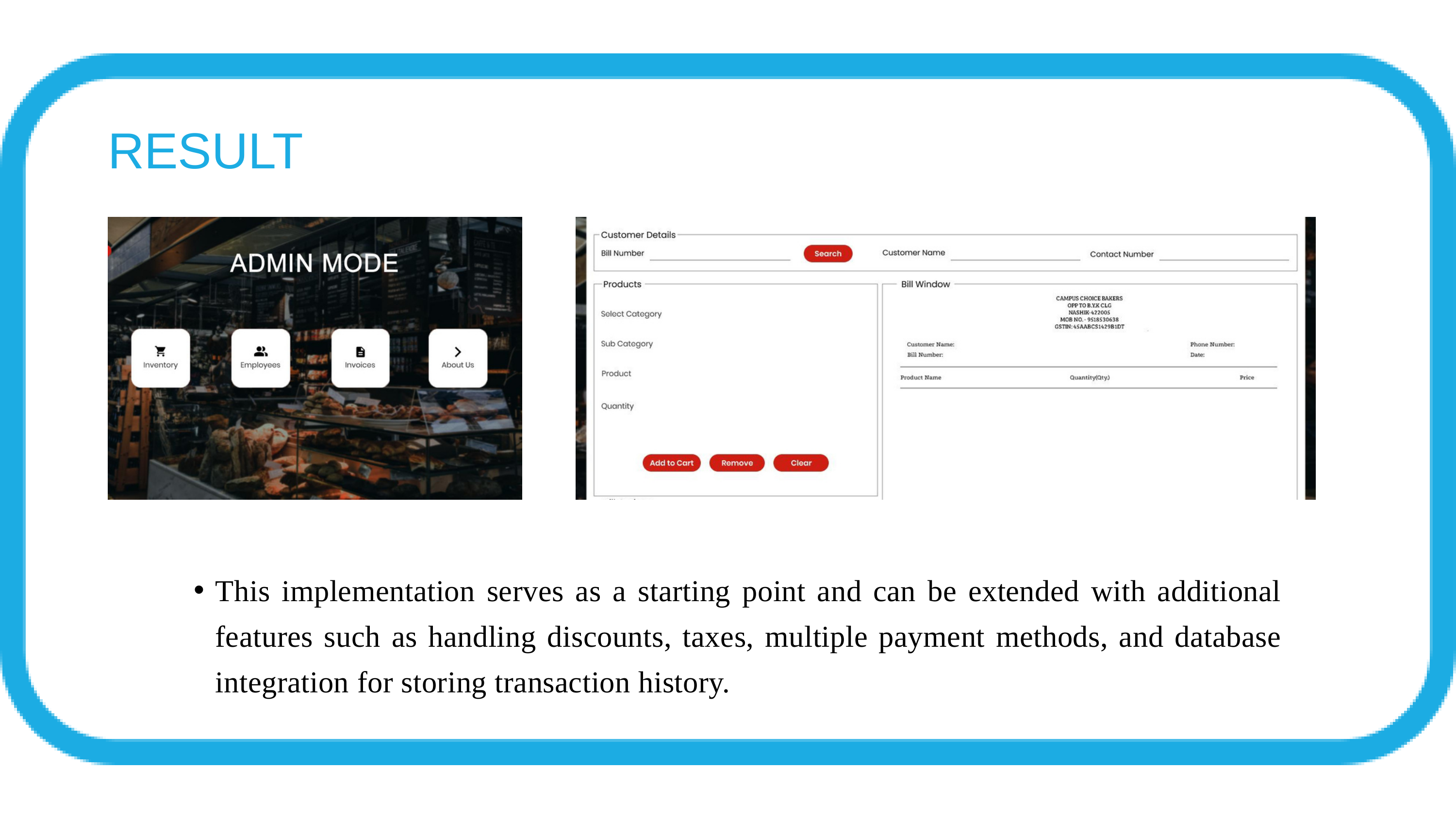

RESULT

This implementation serves as a starting point and can be extended with additional features such as handling discounts, taxes, multiple payment methods, and database integration for storing transaction history.